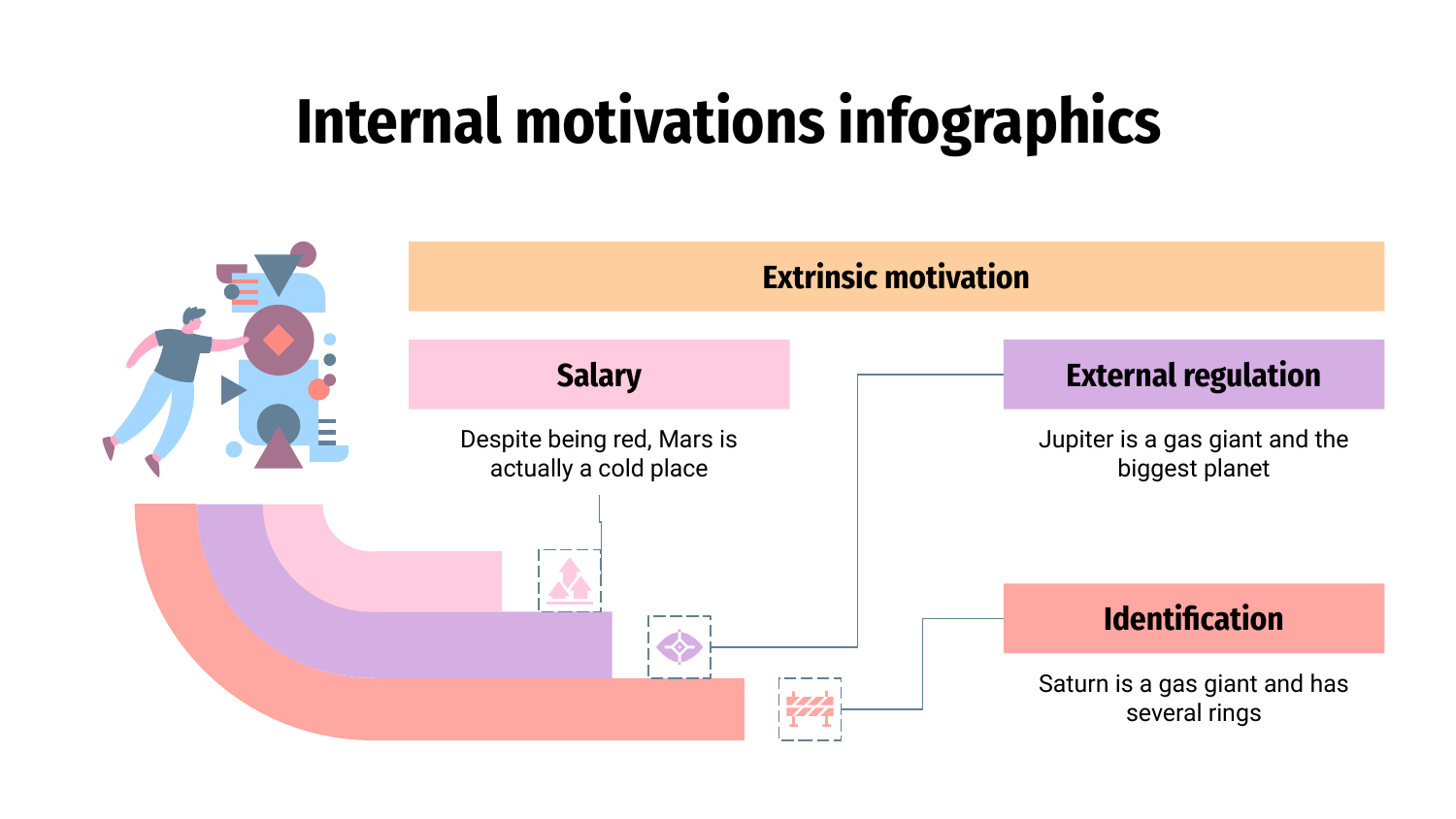

# Internal motivations infographics
Extrinsic motivation

External regulation
Jupiter is a gas giant and the biggest planet

Salary
Despite being red, Mars is actually a cold place

Identification
Saturn is a gas giant and has several rings